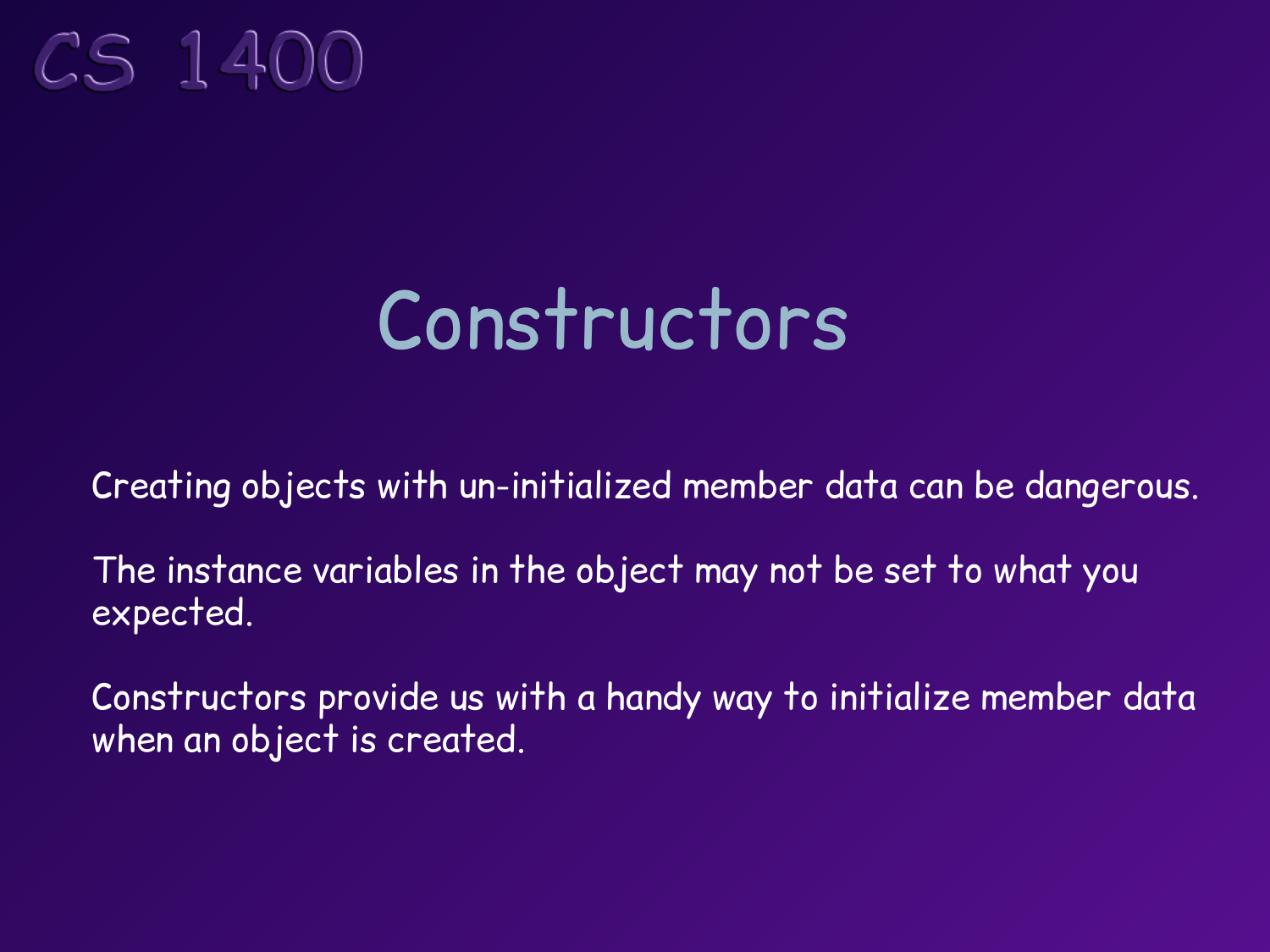

# Constructors
Creating objects with un-initialized member data can be dangerous.

The instance variables in the object may not be set to what you
expected.

Constructors provide us with a handy way to initialize member data
when an object is created.